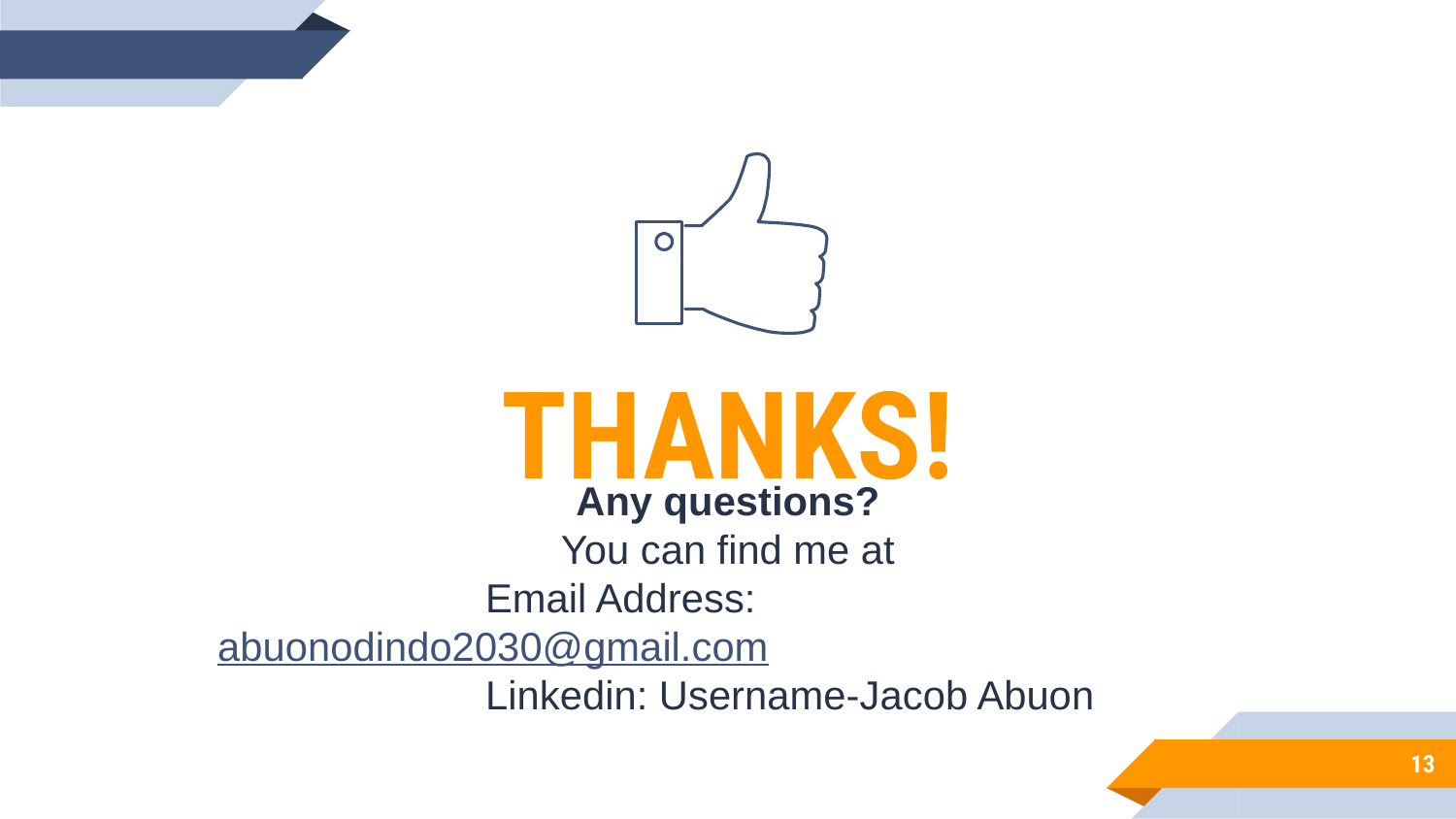

THANKS!
Any questions?
You can find me at
                        Email Address: abuonodindo2030@gmail.com
                        Linkedin: Username-Jacob Abuon

13